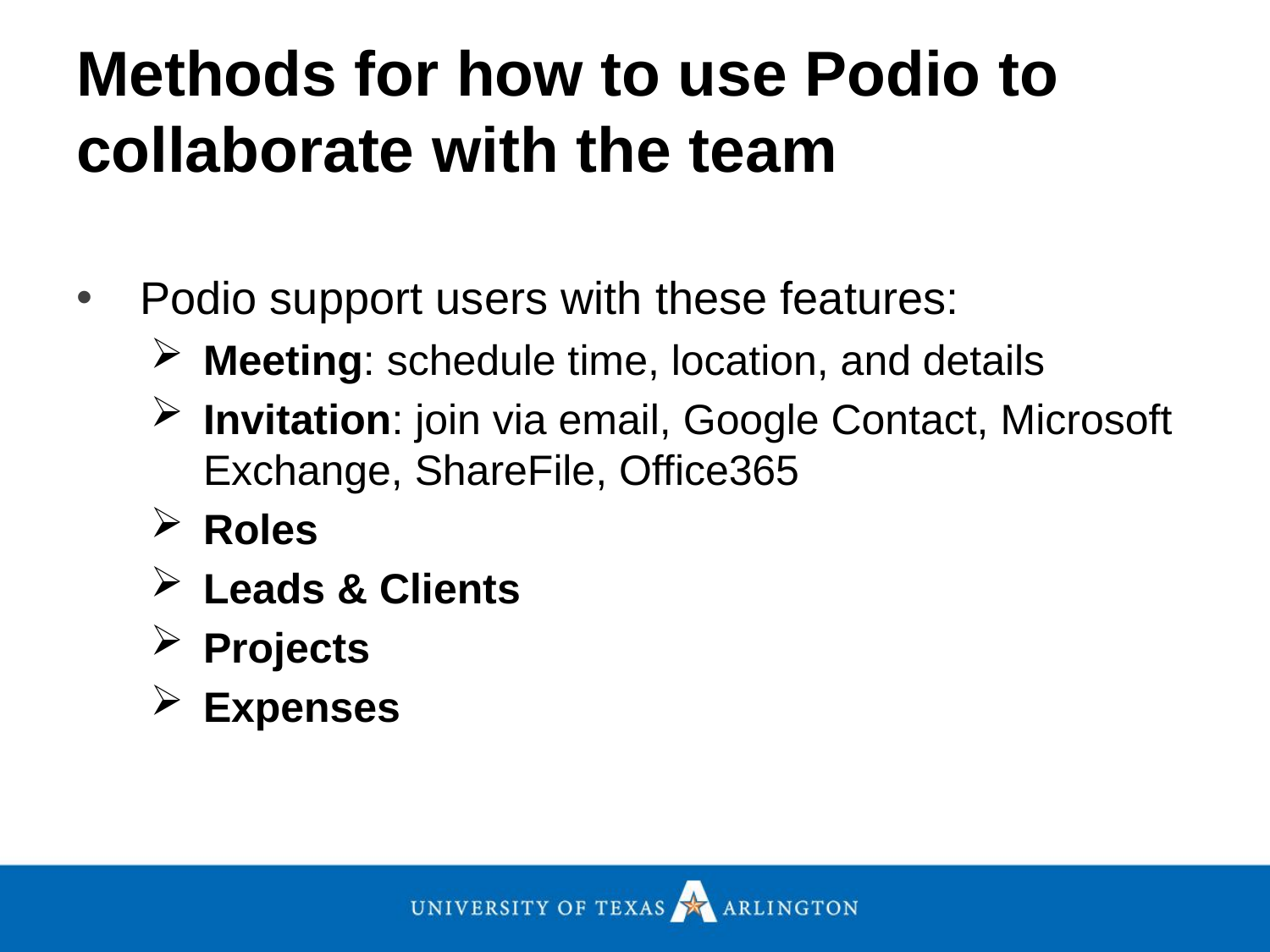

Methods for how to use Podio to collaborate with the team

Podio support users with these features:
Meeting: schedule time, location, and details
Invitation: join via email, Google Contact, Microsoft Exchange, ShareFile, Office365
Roles
Leads & Clients
Projects
Expenses